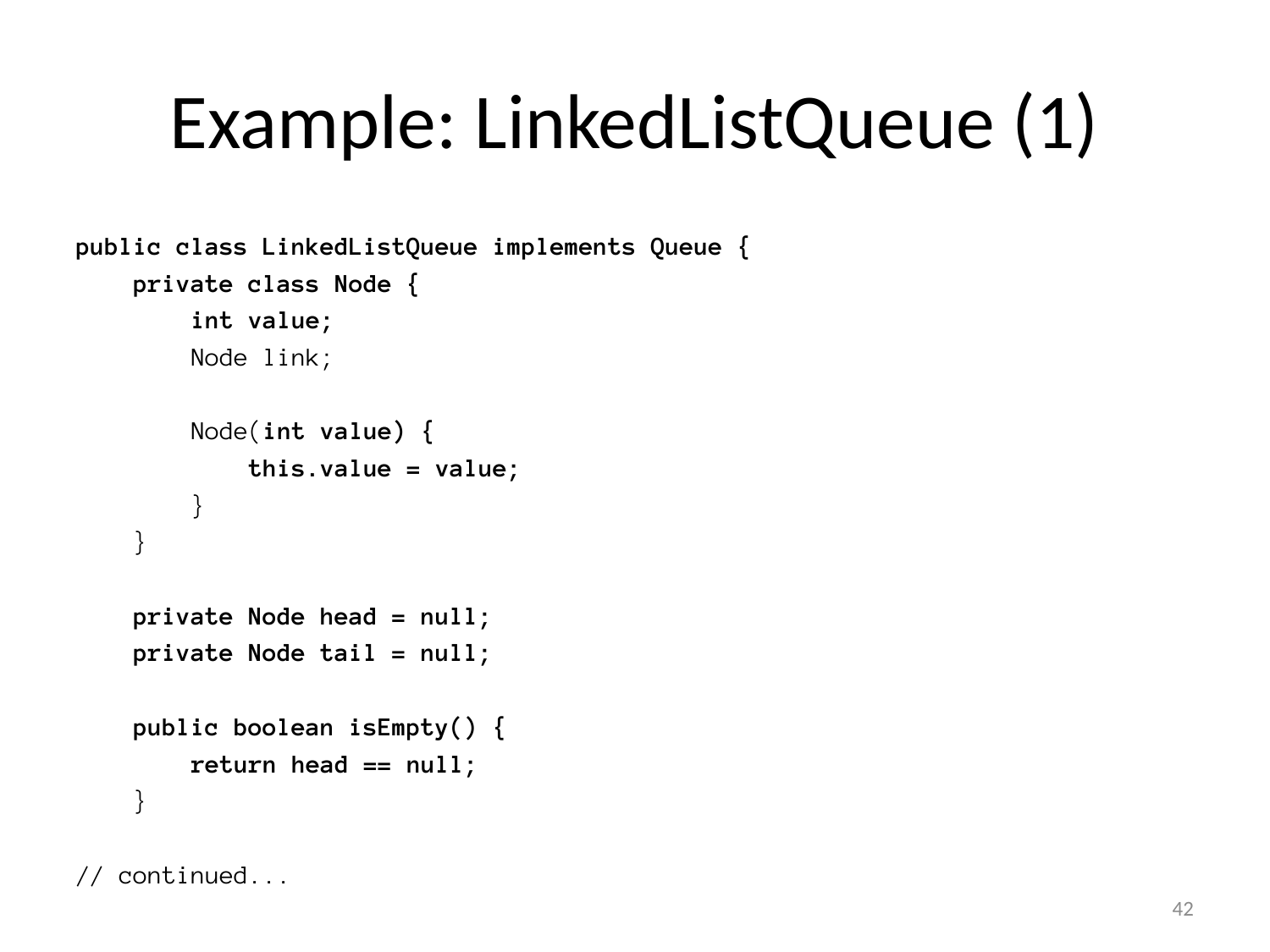

# Example: LinkedListQueue (1)
public class LinkedListQueue implements Queue {
    private class Node {
        int value;
        Node link;

        Node(int value) {
            this.value = value;
        }
    }

    private Node head = null;
    private Node tail = null;

    public boolean isEmpty() {
        return head == null;
    }

// continued...
42